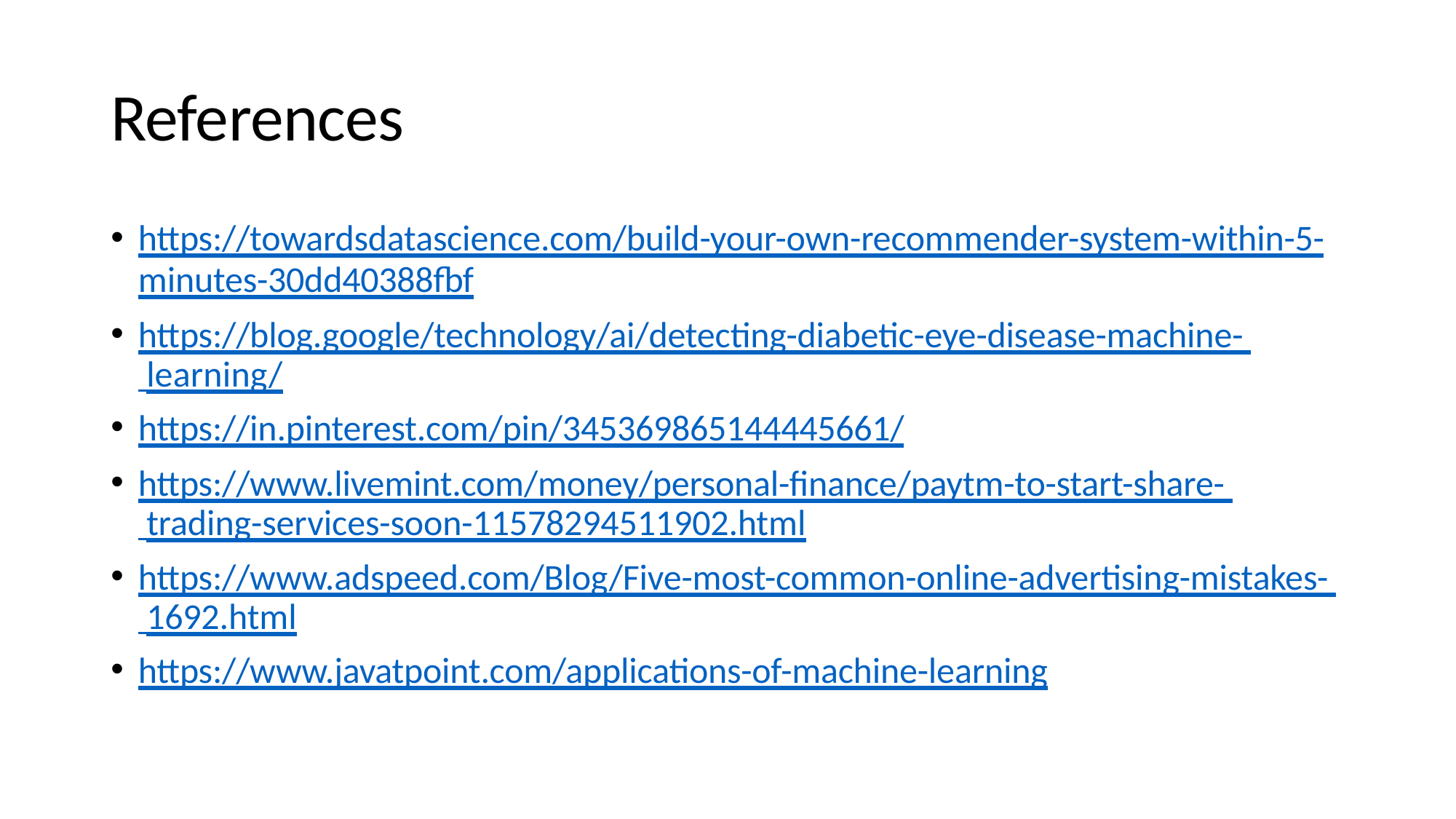

# References
https://towardsdatascience.com/build-your-own-recommender-system-within-5-
minutes-30dd40388fbf
https://blog.google/technology/ai/detecting-diabetic-eye-disease-machine-  learning/
https://in.pinterest.com/pin/345369865144445661/
https://www.livemint.com/money/personal-finance/paytm-to-start-share-  trading-services-soon-11578294511902.html
https://www.adspeed.com/Blog/Five-most-common-online-advertising-mistakes-  1692.html
https://www.javatpoint.com/applications-of-machine-learning